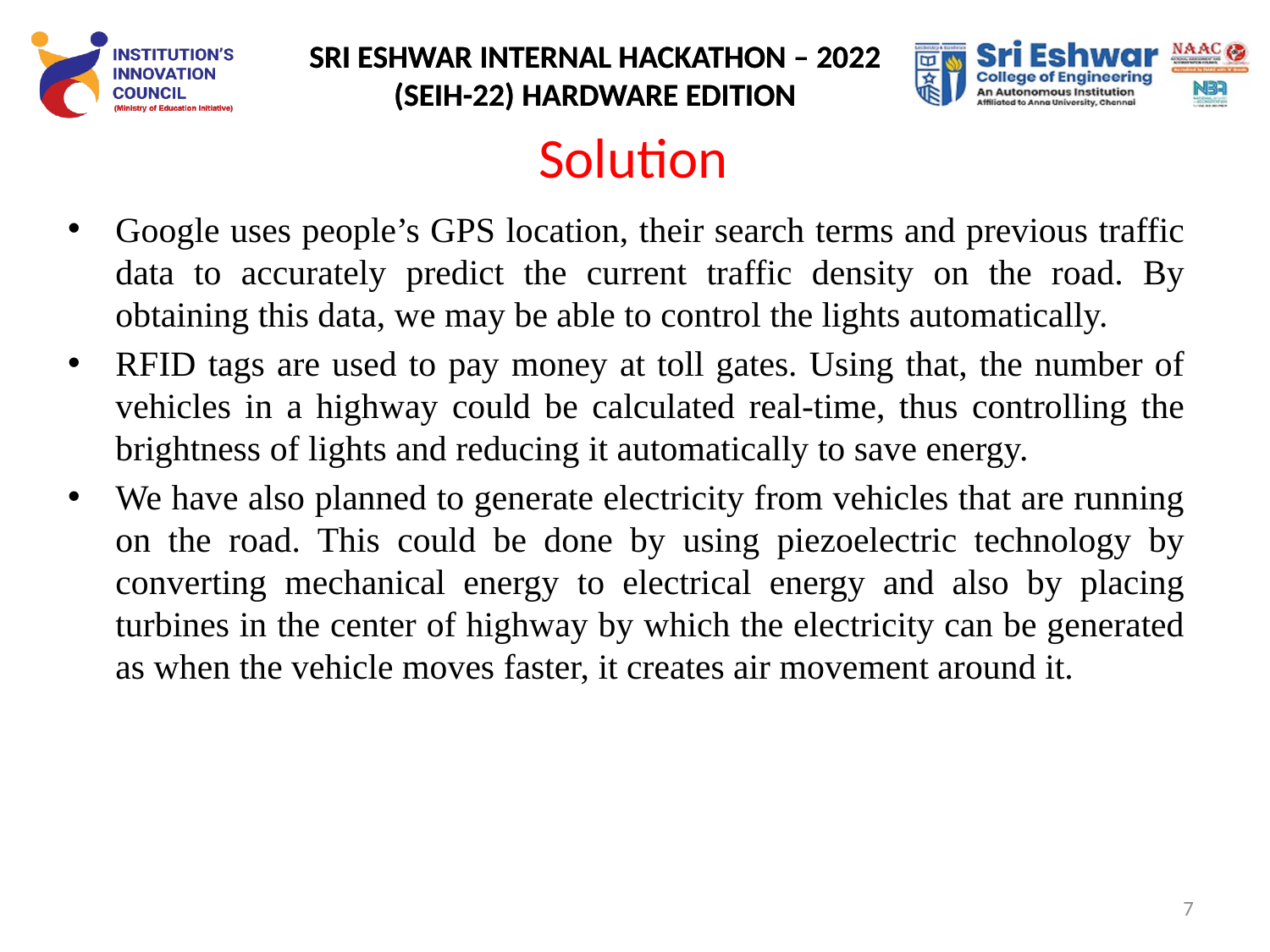

# Solution
Google uses people’s GPS location, their search terms and previous traffic data to accurately predict the current traffic density on the road. By obtaining this data, we may be able to control the lights automatically.
RFID tags are used to pay money at toll gates. Using that, the number of vehicles in a highway could be calculated real-time, thus controlling the brightness of lights and reducing it automatically to save energy.
We have also planned to generate electricity from vehicles that are running on the road. This could be done by using piezoelectric technology by converting mechanical energy to electrical energy and also by placing turbines in the center of highway by which the electricity can be generated as when the vehicle moves faster, it creates air movement around it.
7